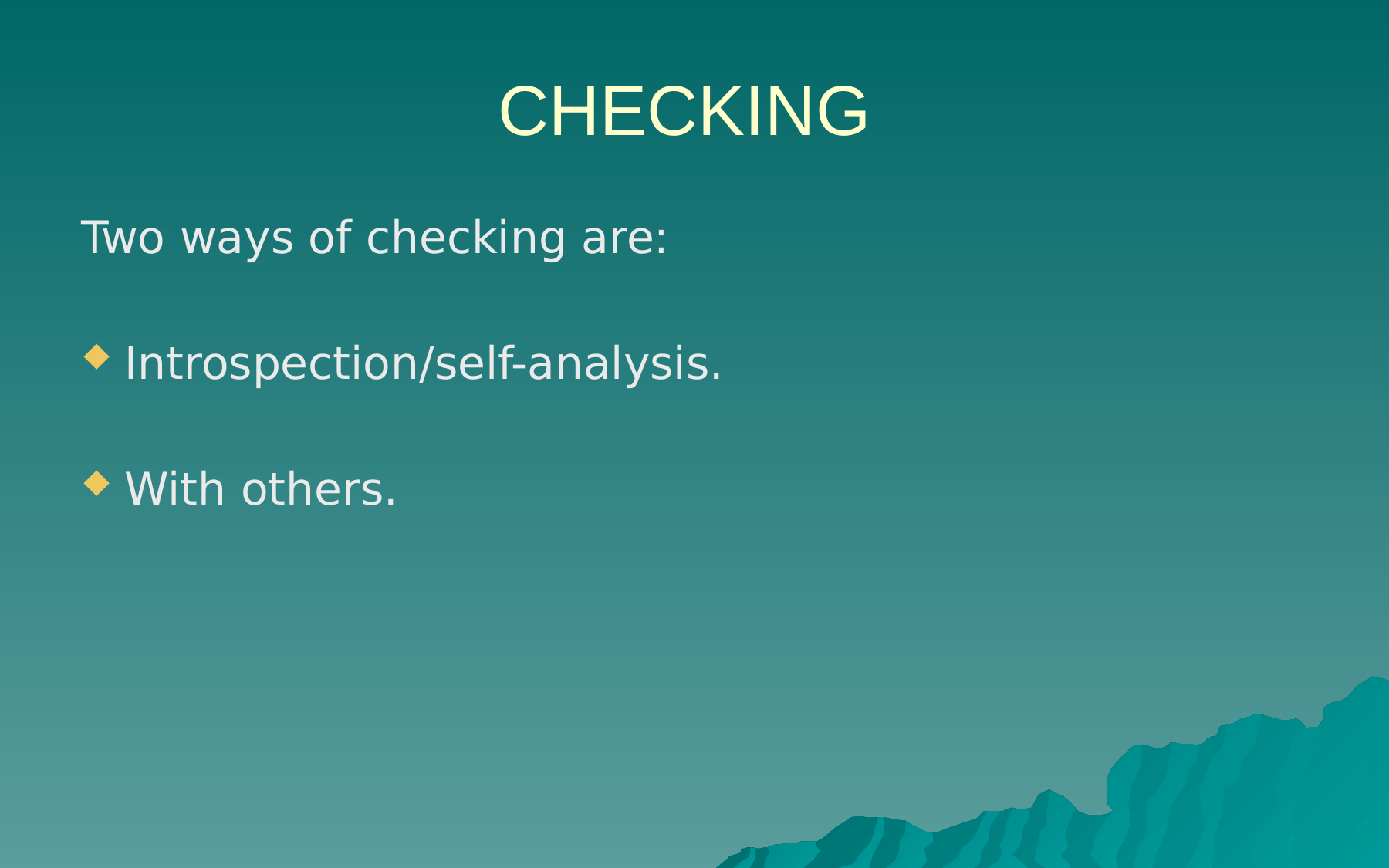

# CHECKING
Two ways of checking are:

Introspection/self-analysis.

With others.